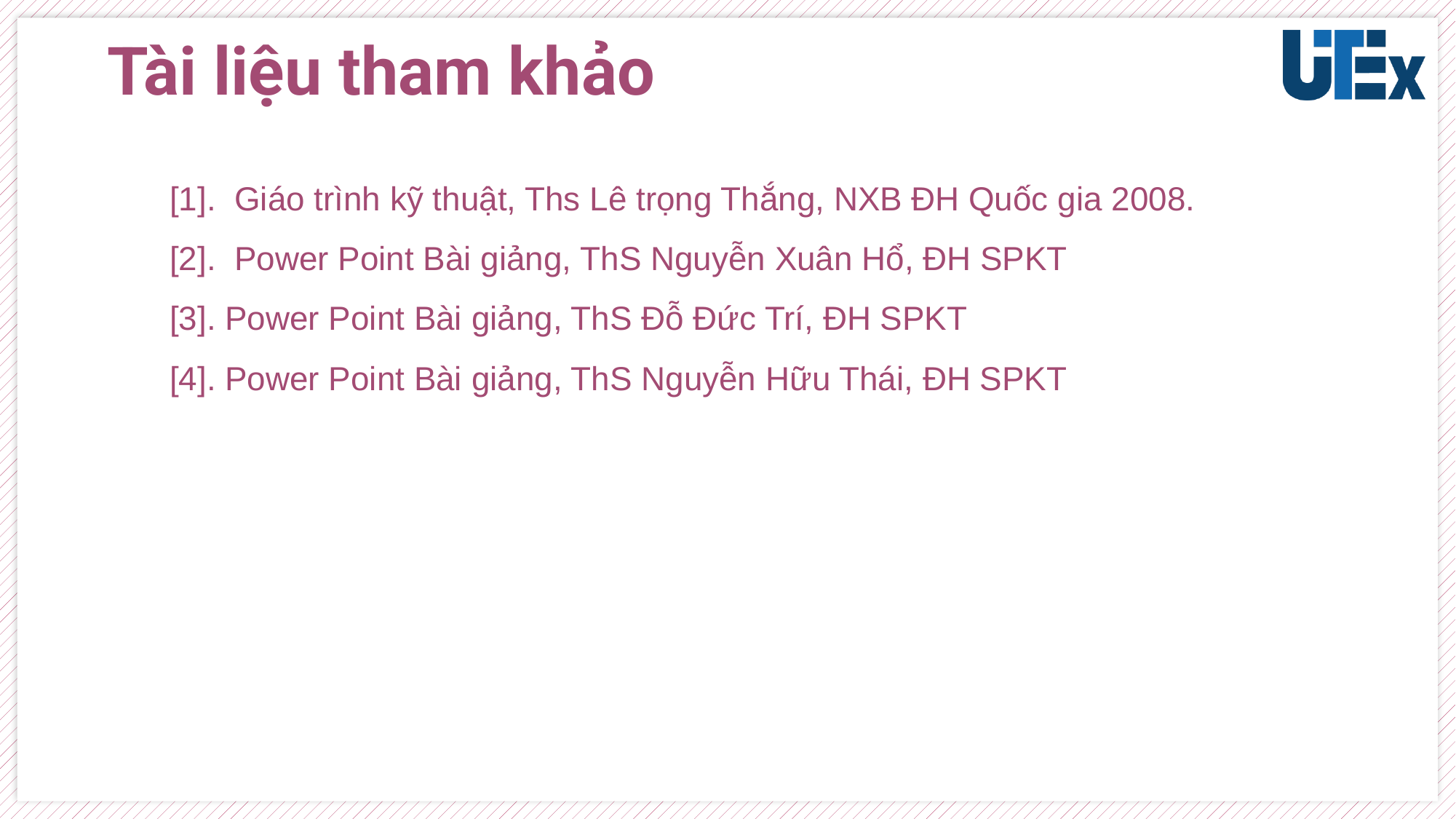

Tài liệu tham khảo
[1].  Giáo trình kỹ thuật, Ths Lê trọng Thắng, NXB ĐH Quốc gia 2008.
[2].  Power Point Bài giảng, ThS Nguyễn Xuân Hổ, ĐH SPKT
[3]. Power Point Bài giảng, ThS Đỗ Đức Trí, ĐH SPKT
[4]. Power Point Bài giảng, ThS Nguyễn Hữu Thái, ĐH SPKT